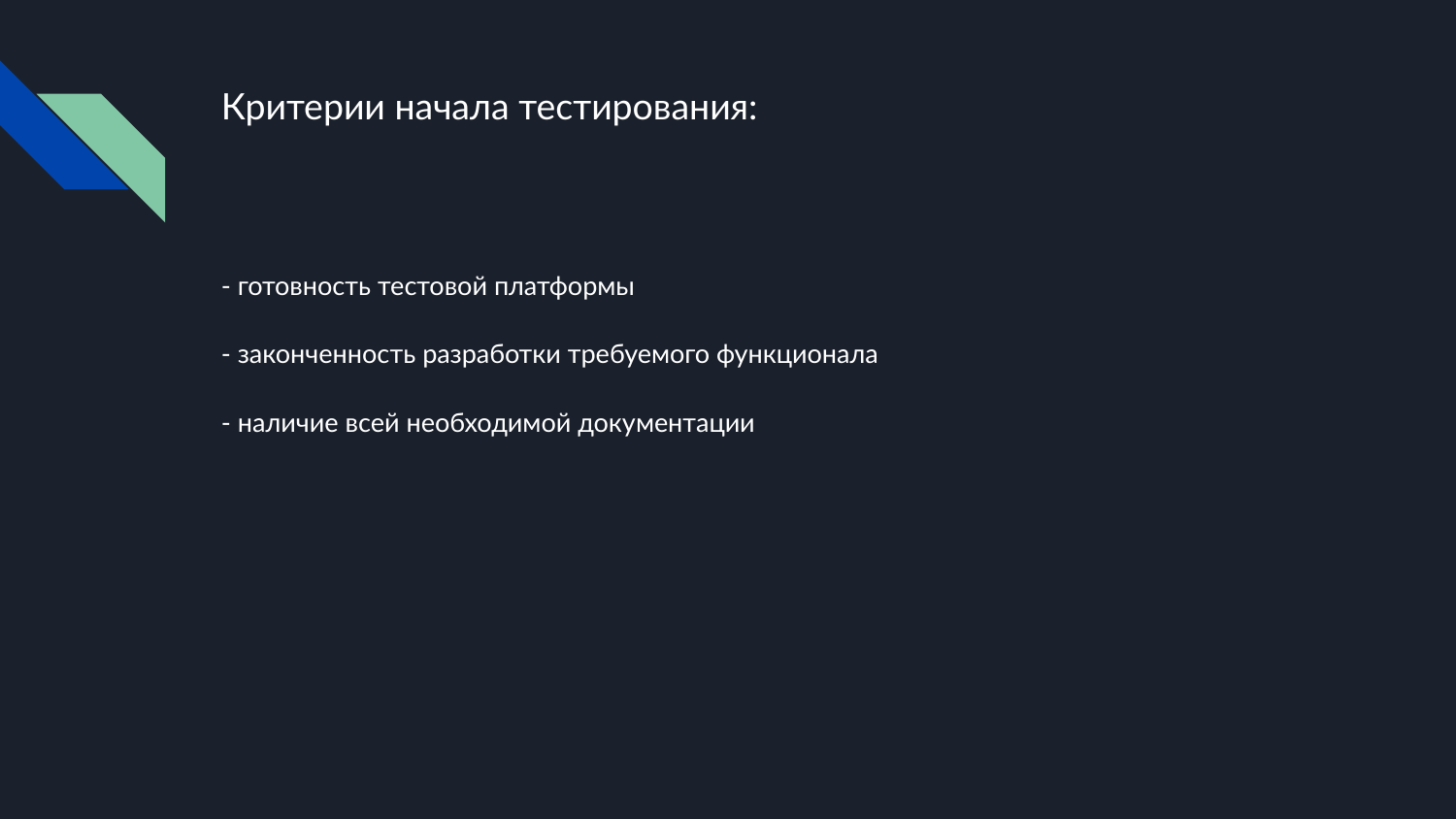

# Критерии начала тестирования:
- готовность тестовой платформы
- законченность разработки требуемого функционала
- наличие всей необходимой документации